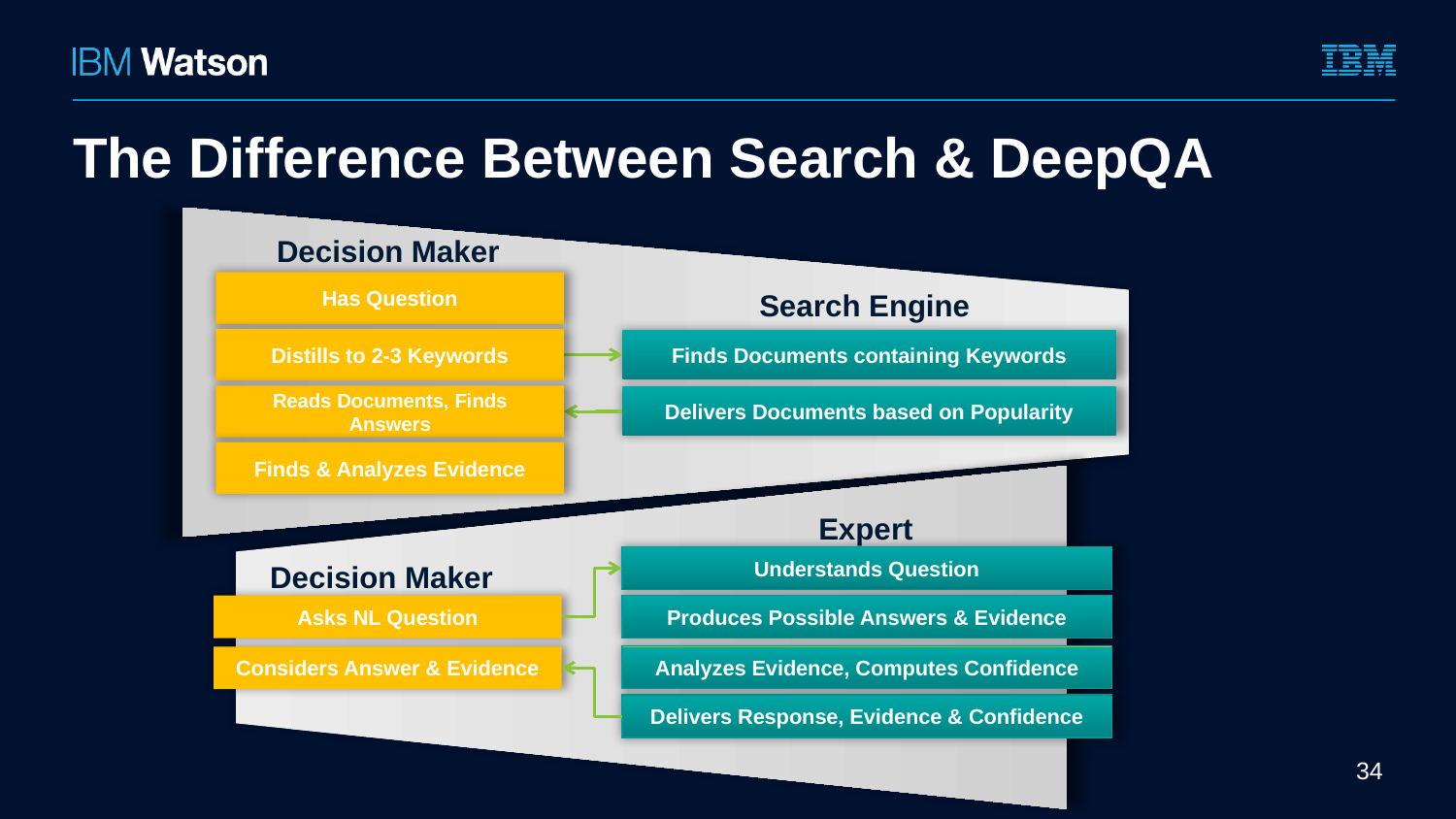

# The Difference Between Search & DeepQA

Decision Maker
Has Question
Search Engine
Distills to 2-3 Keywords
Finds Documents containing Keywords
Reads Documents, Finds Answers
Delivers Documents based on Popularity
Finds & Analyzes Evidence

Expert
Understands Question
Decision Maker
Produces Possible Answers & Evidence
Asks NL Question
Analyzes Evidence, Computes Confidence
Considers Answer & Evidence
Delivers Response, Evidence & Confidence
34